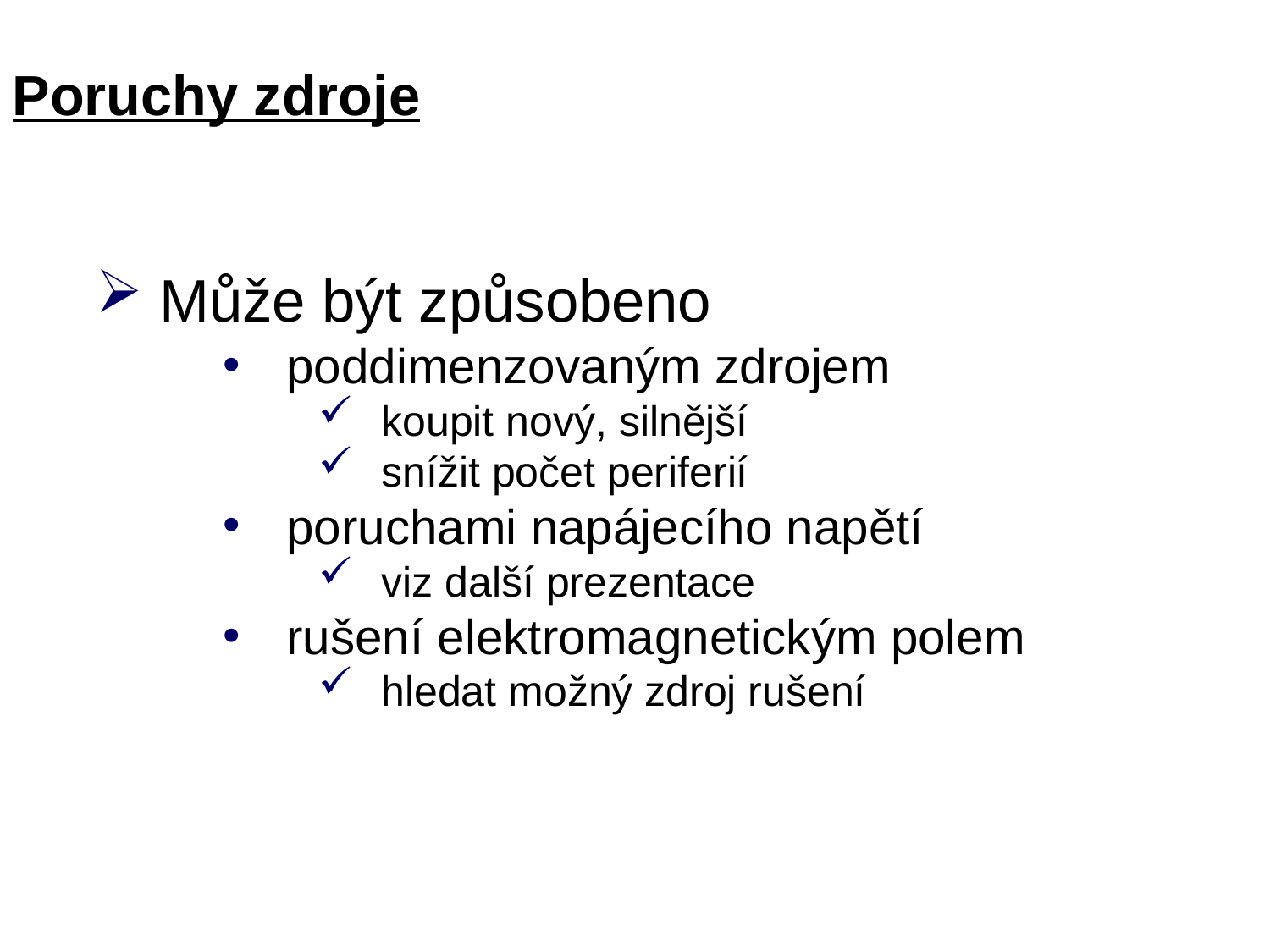

# Poruchy zdroje
Může být způsobeno
poddimenzovaným zdrojem
koupit nový, silnější
snížit počet periferií
poruchami napájecího napětí
viz další prezentace
rušení elektromagnetickým polem
hledat možný zdroj rušení